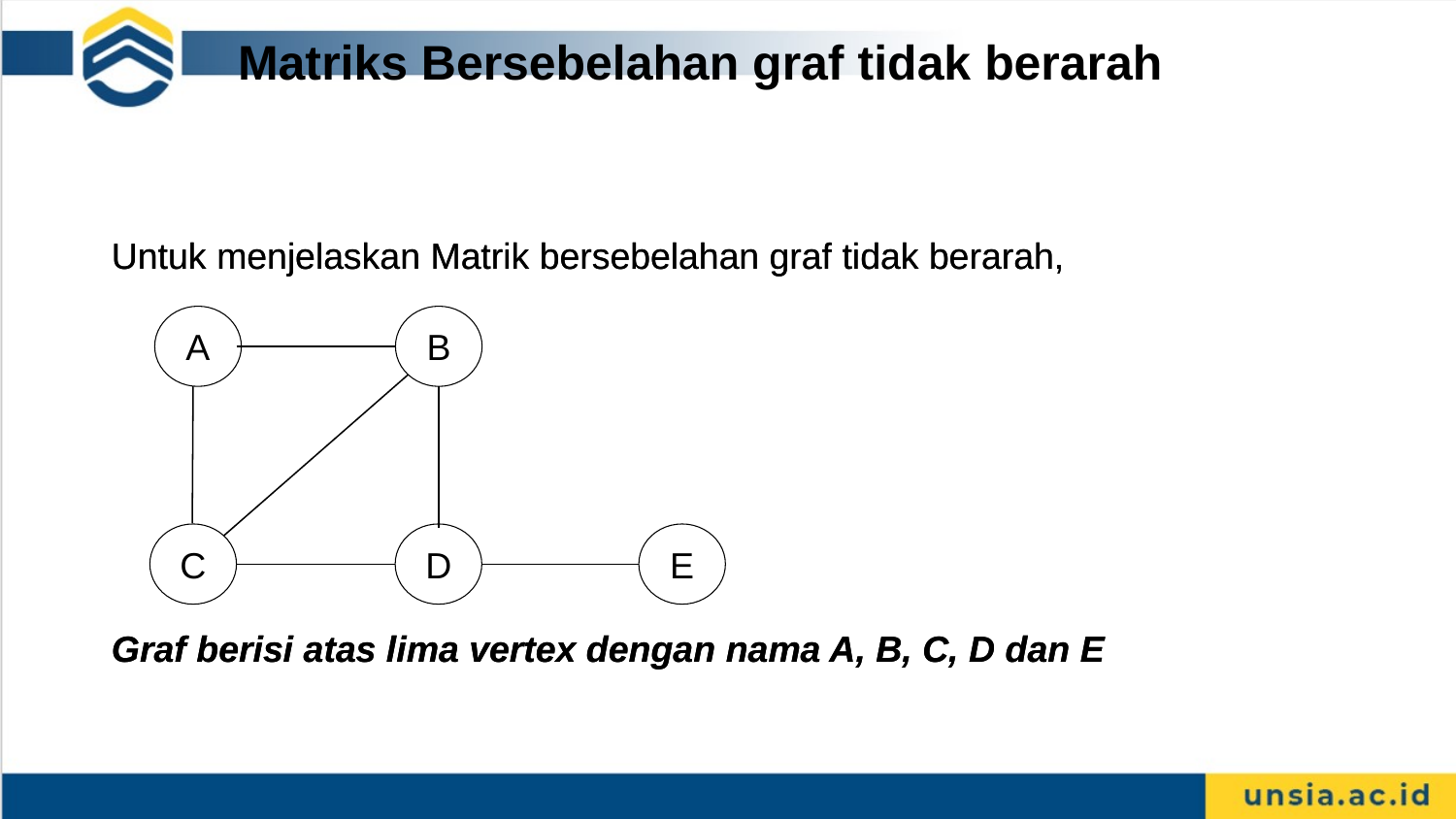

Matriks Bersebelahan graf tidak berarah
Untuk menjelaskan Matrik bersebelahan graf tidak berarah,

Graf berisi atas lima vertex dengan nama A, B, C, D dan E
Untuk menjelaskan Matrik bersebelahan graf tidak berarah,

Graf berisi atas lima vertex dengan nama A, B, C, D dan E
A
B
C
D
E